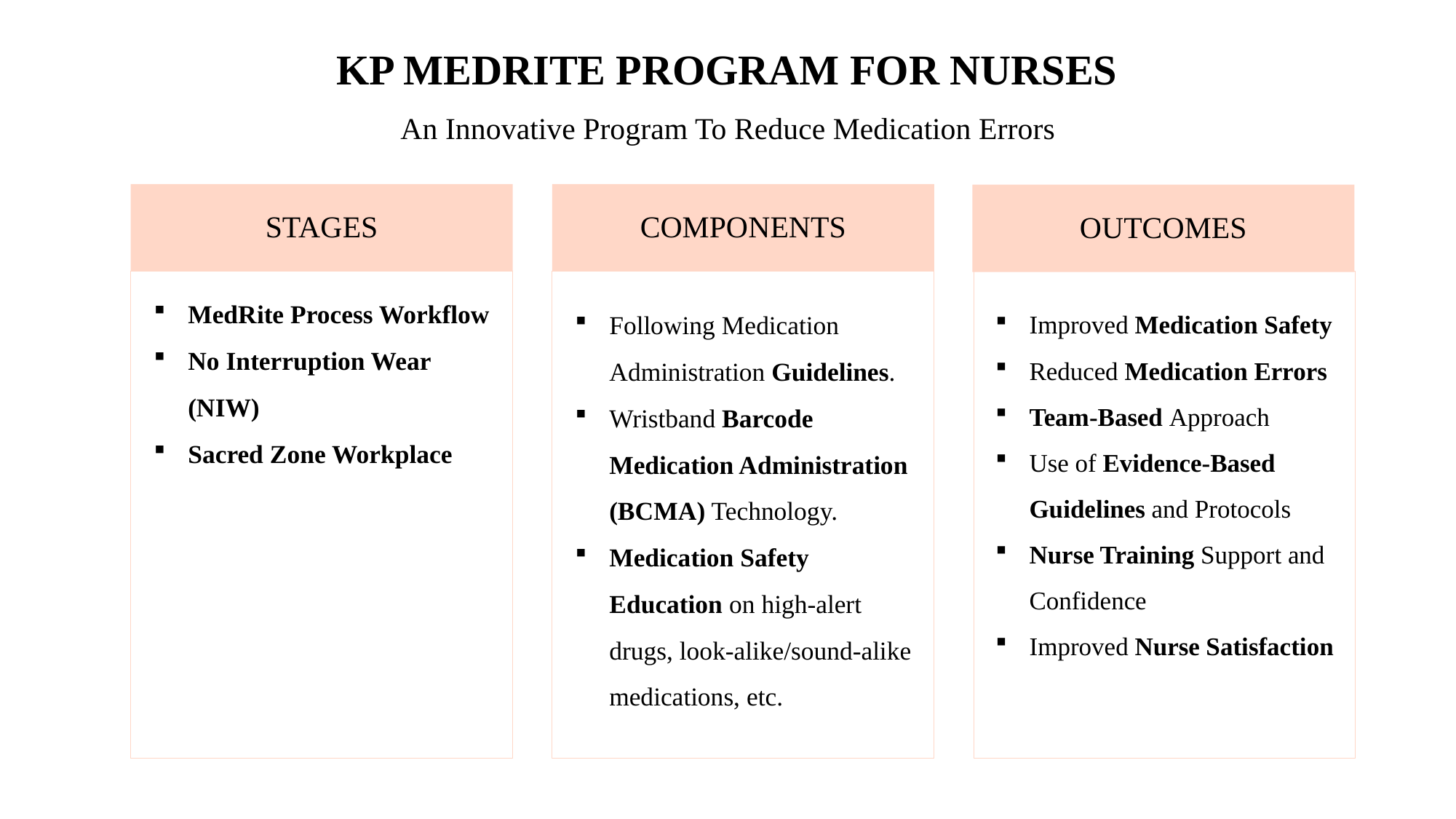

# KP MEDRITE PROGRAM FOR NURSES
An Innovative Program To Reduce Medication Errors
STAGES
COMPONENTS
OUTCOMES
MedRite Process Workflow
No Interruption Wear (NIW)
Sacred Zone Workplace
Following Medication Administration Guidelines.
Wristband Barcode Medication Administration (BCMA) Technology.
Medication Safety Education on high-alert drugs, look-alike/sound-alike medications, etc.
Improved Medication Safety
Reduced Medication Errors
Team-Based Approach
Use of Evidence-Based Guidelines and Protocols
Nurse Training Support and Confidence
Improved Nurse Satisfaction